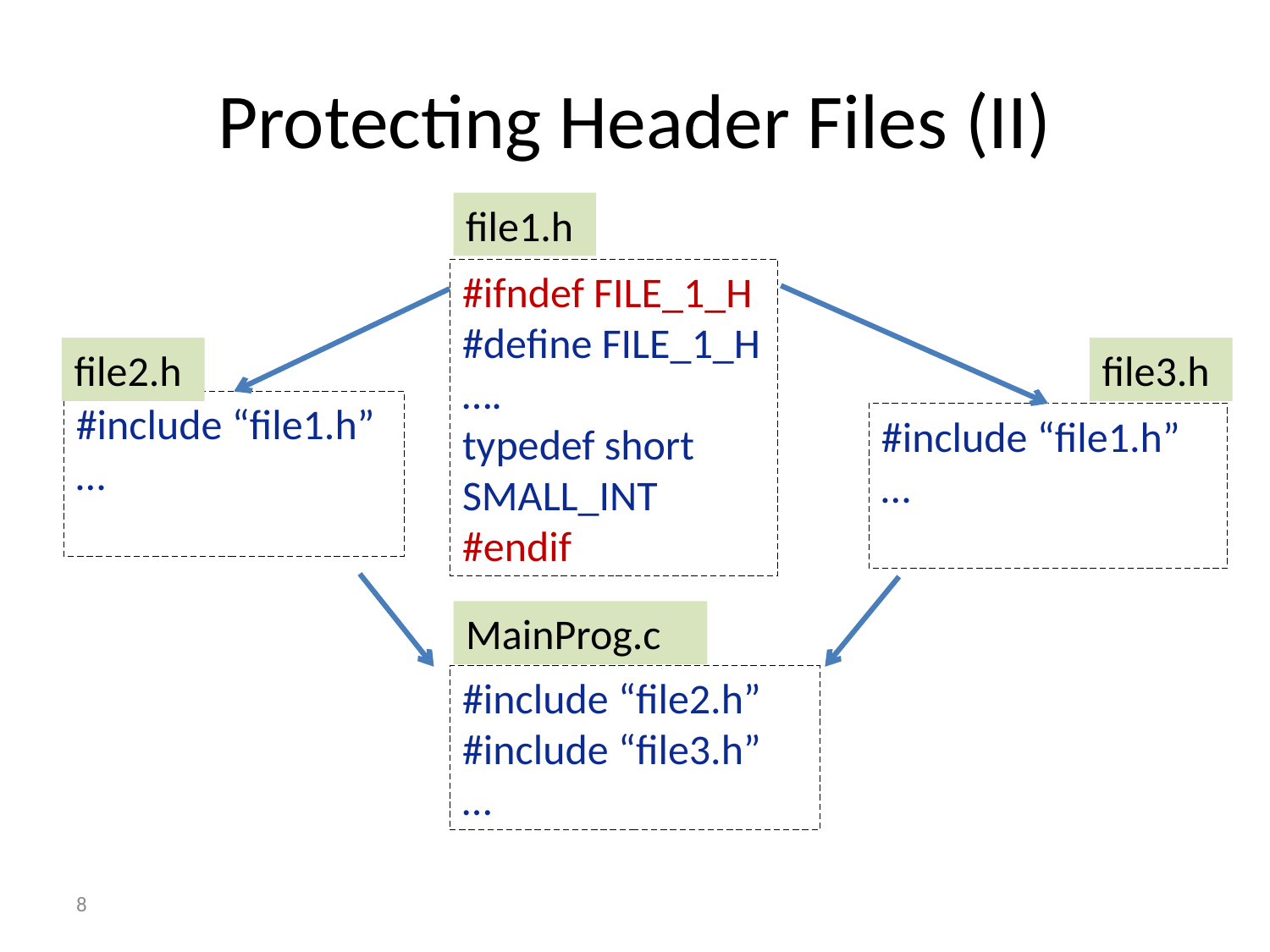

# Protecting Header Files (II)
file1.h
#ifndef FILE_1_H
#define FILE_1_H
….
typedef short SMALL_INT
#endif
file2.h
file3.h
#include “file1.h”
…

#include “file1.h”
…

MainProg.c
#include “file2.h”
#include “file3.h”
…
8